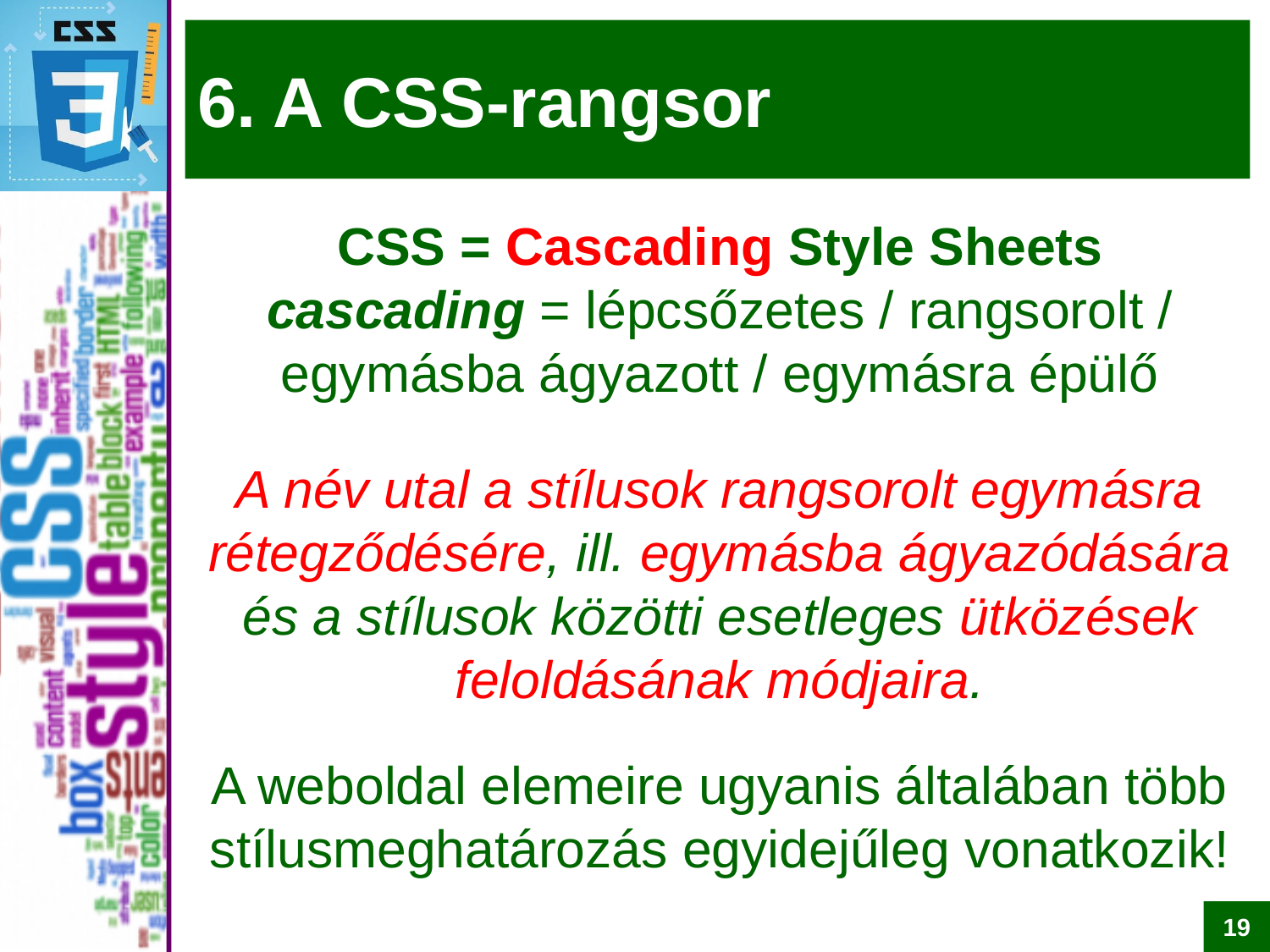

# 6. A CSS-rangsor
CSS = Cascading Style Sheets
cascading = lépcsőzetes / rangsorolt / egymásba ágyazott / egymásra épülő
A név utal a stílusok rangsorolt egymásra rétegződésére, ill. egymásba ágyazódására és a stílusok közötti esetleges ütközések feloldásának módjaira.
A weboldal elemeire ugyanis általában több stílusmeghatározás egyidejűleg vonatkozik!
19